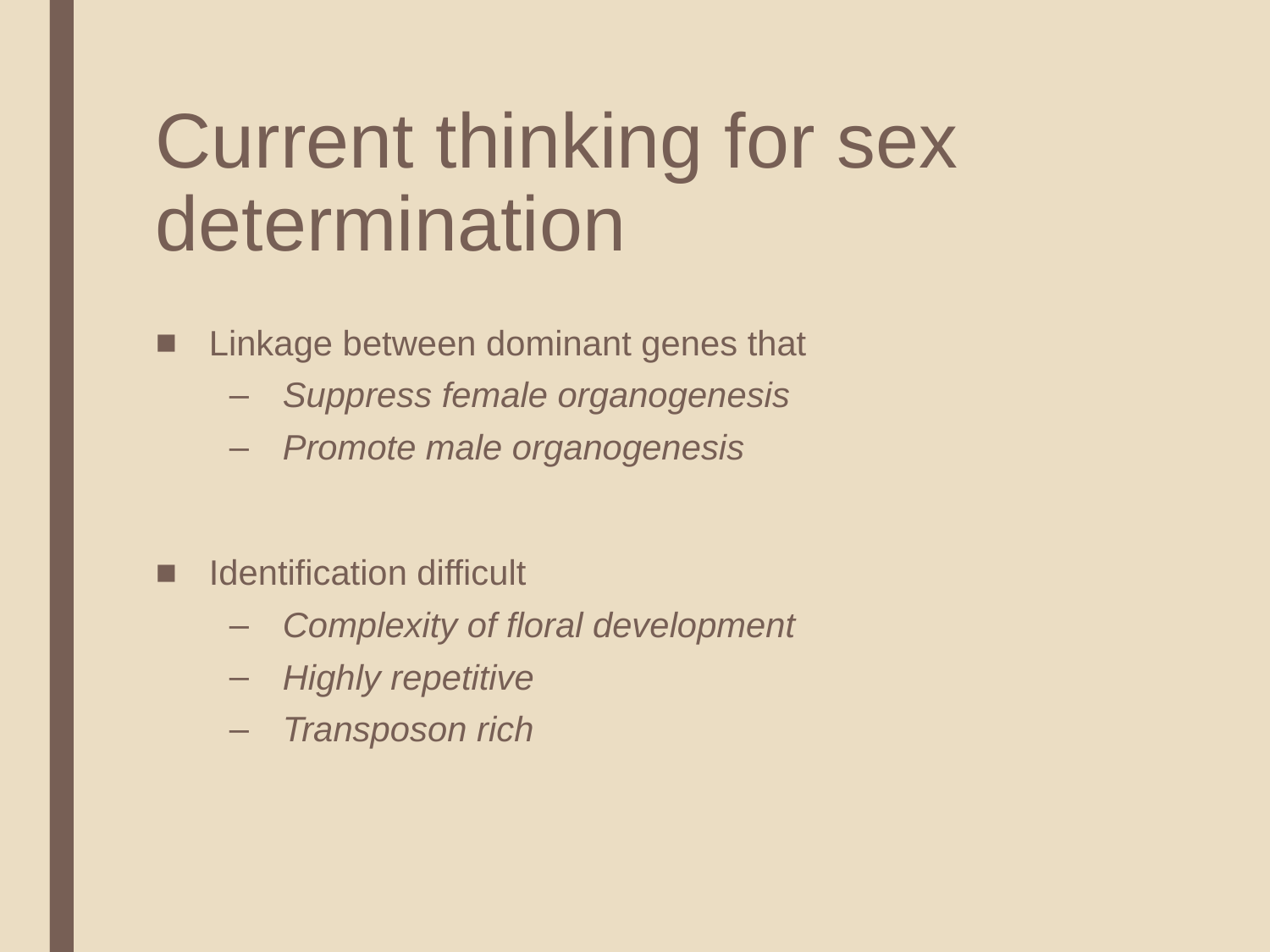

# Current thinking for sex determination
Linkage between dominant genes that
Suppress female organogenesis
Promote male organogenesis

Identification difficult
Complexity of floral development
Highly repetitive
Transposon rich